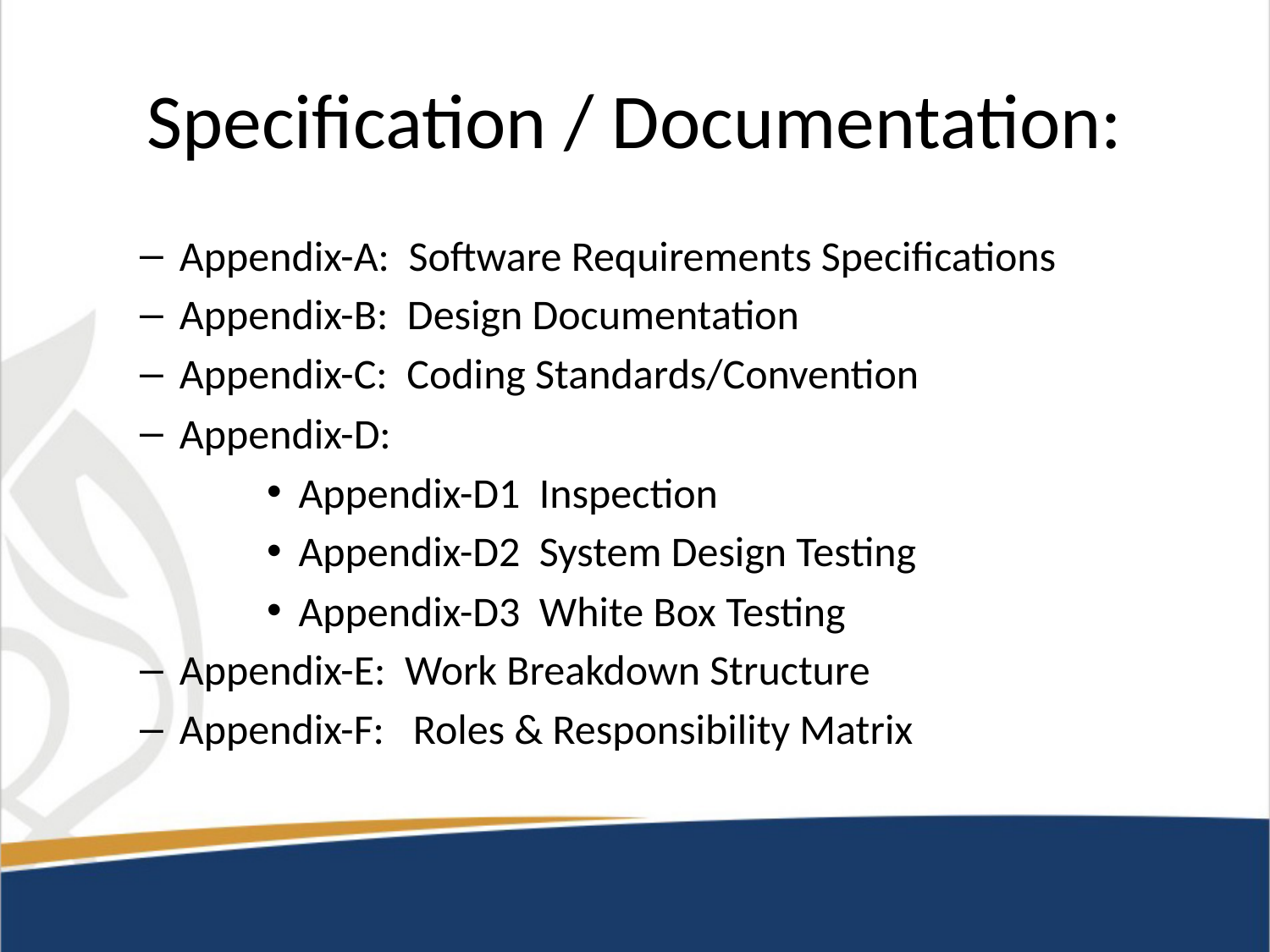

# Specification / Documentation:
Appendix-A:  Software Requirements Specifications
Appendix-B:  Design Documentation
Appendix-C:  Coding Standards/Convention
Appendix-D:
Appendix-D1  Inspection
Appendix-D2  System Design Testing
Appendix-D3  White Box Testing
Appendix-E:  Work Breakdown Structure
Appendix-F:   Roles & Responsibility Matrix